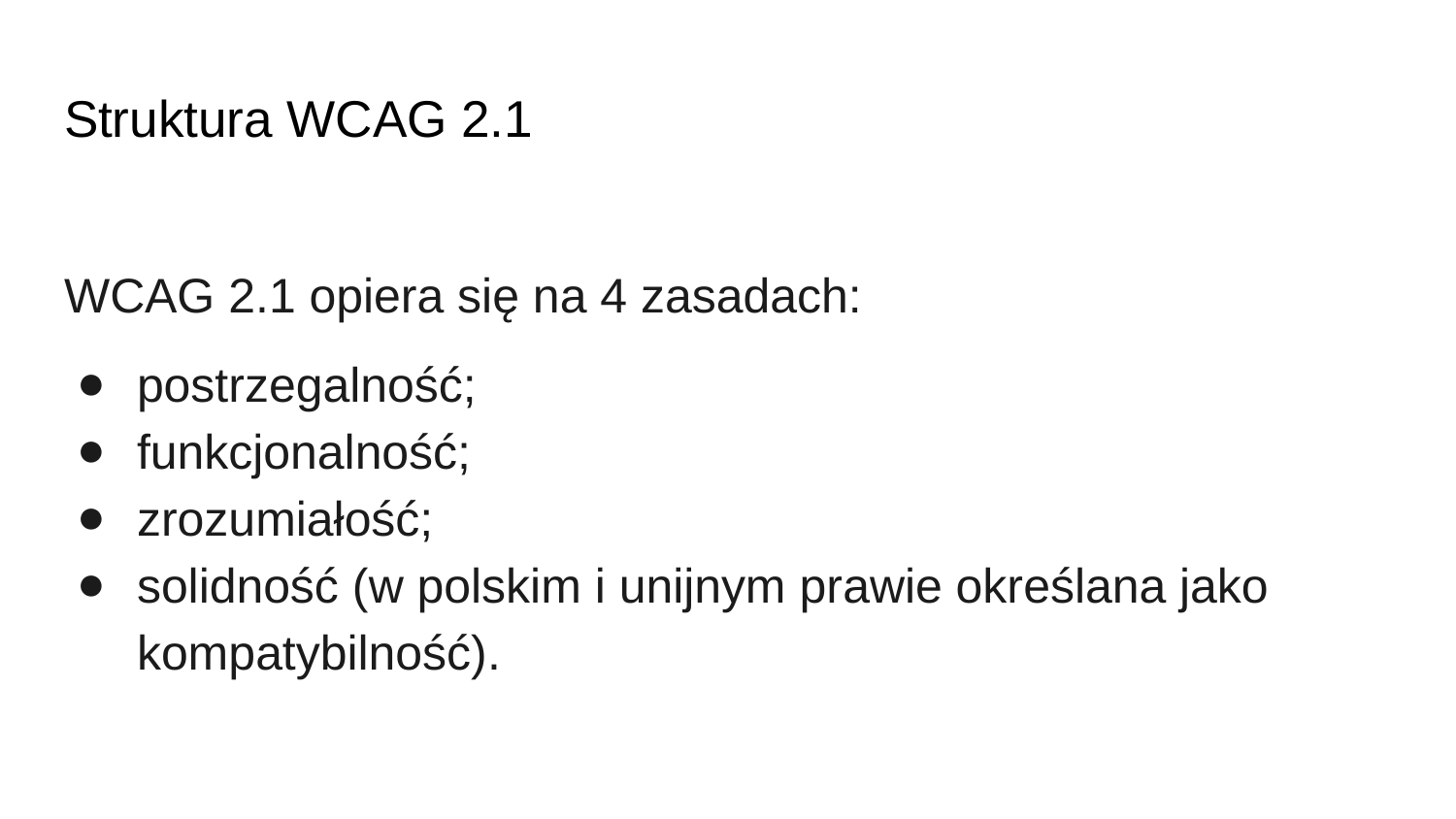

# Struktura WCAG 2.1
WCAG 2.1 opiera się na 4 zasadach:
postrzegalność;
funkcjonalność;
zrozumiałość;
solidność (w polskim i unijnym prawie określana jako kompatybilność).